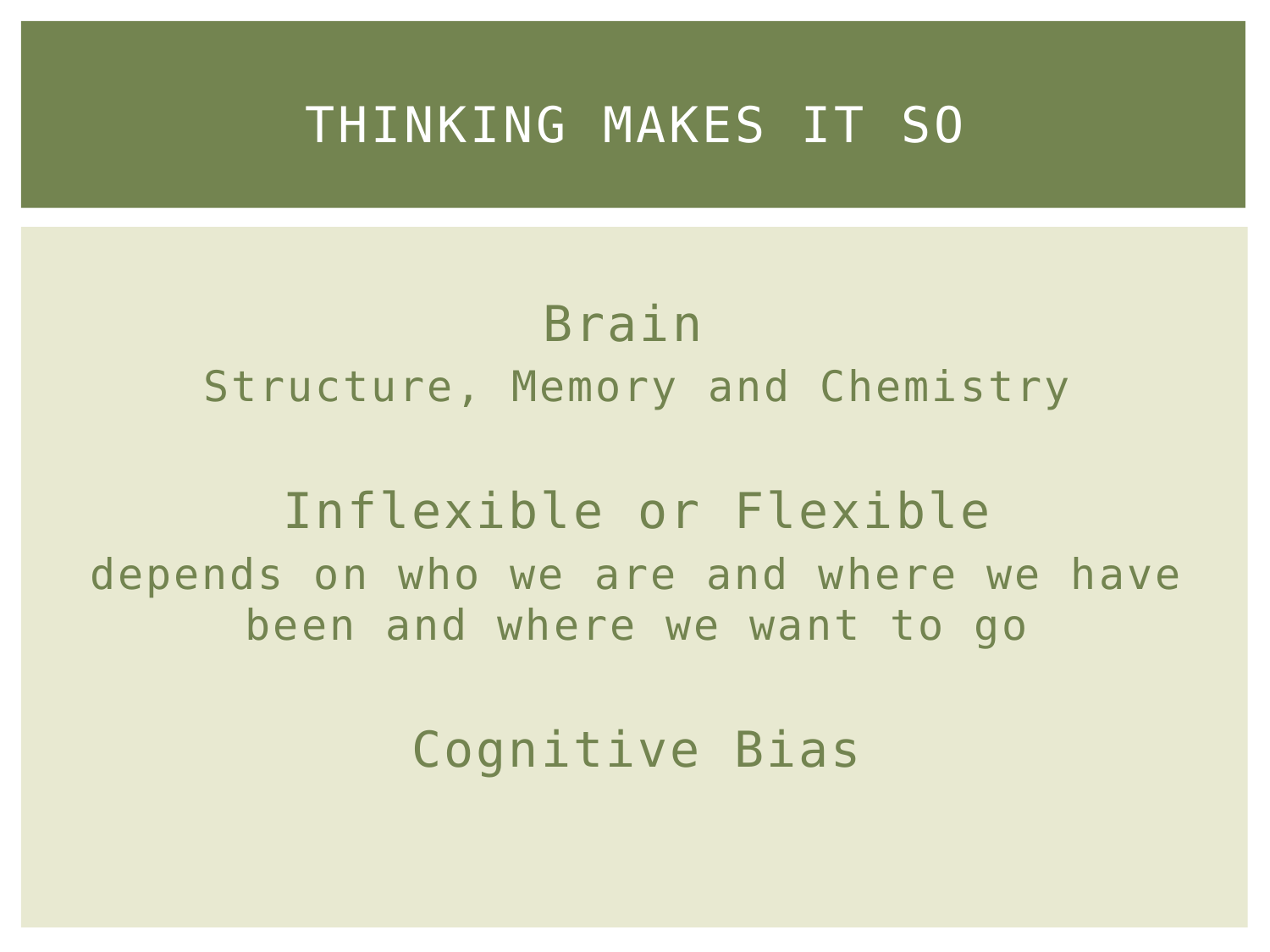

# Thinking makes it so

Brain
Structure, Memory and Chemistry

Inflexible or Flexible
depends on who we are and where we have been and where we want to go

Cognitive Bias